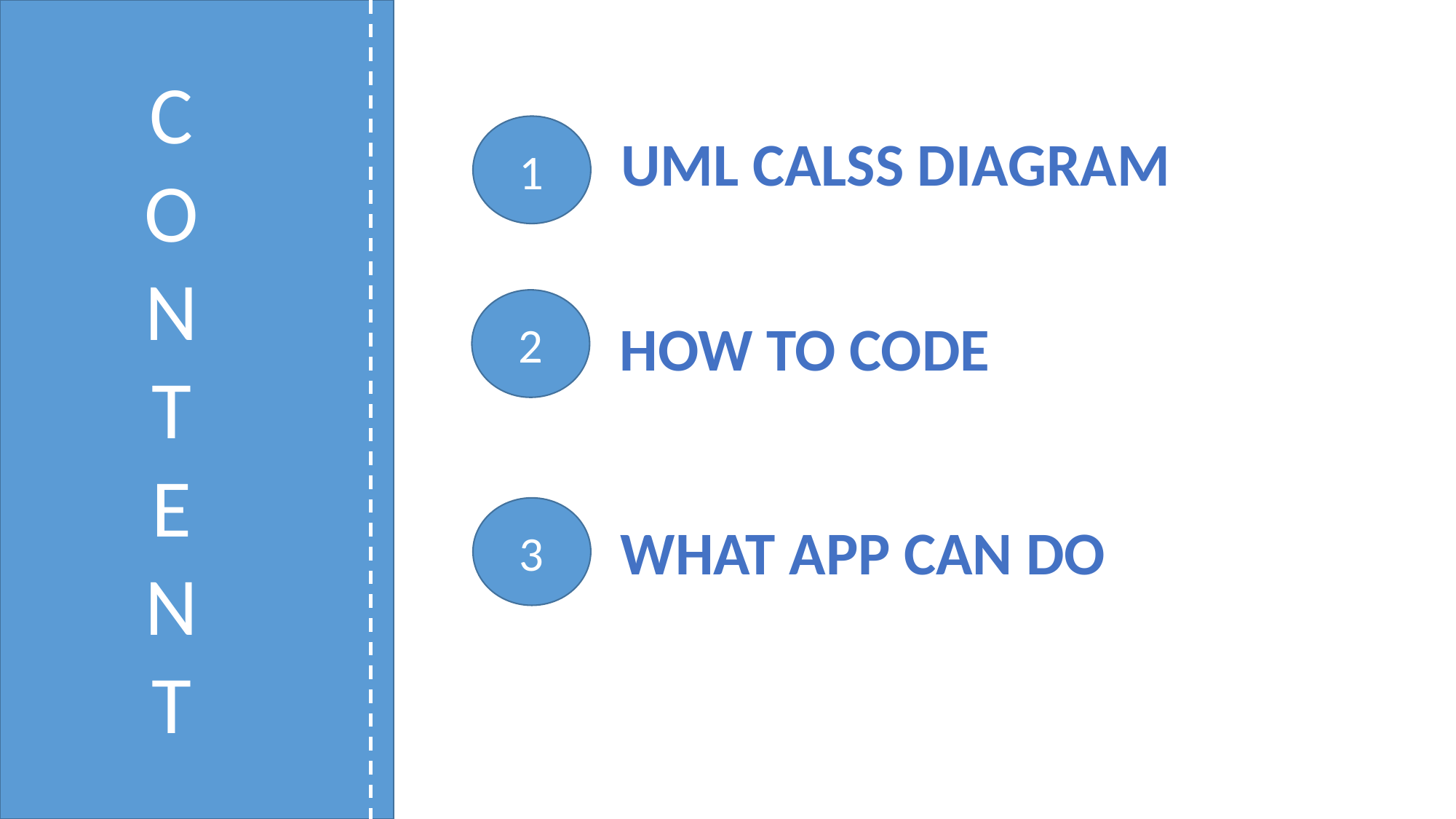

C
O
N
T
E
N
T
1
UML CALSS DIAGRAM
2
HOW TO CODE
3
WHAT APP CAN DO